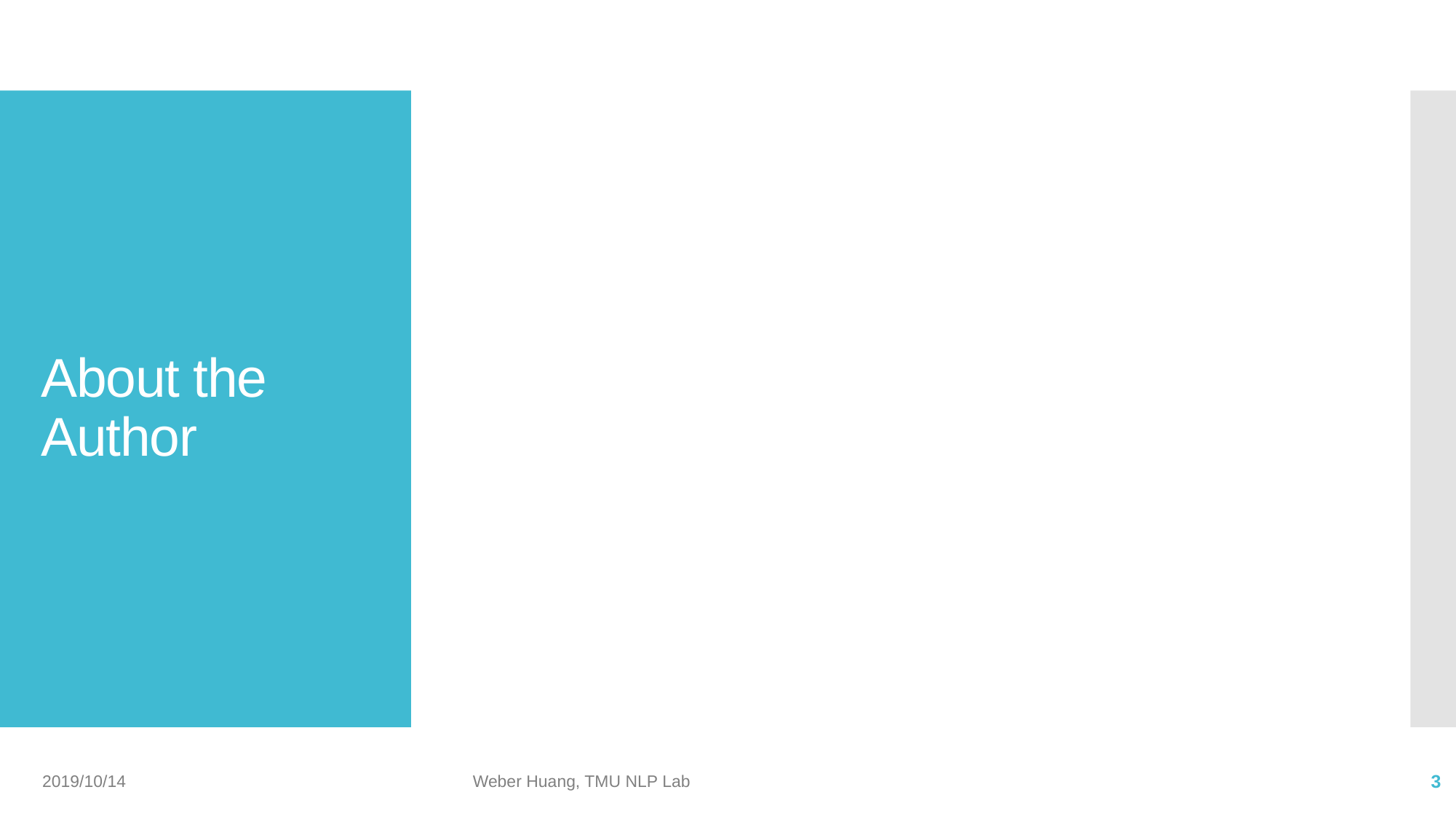

# About the Author
2019/10/14
Weber Huang, TMU NLP Lab
3